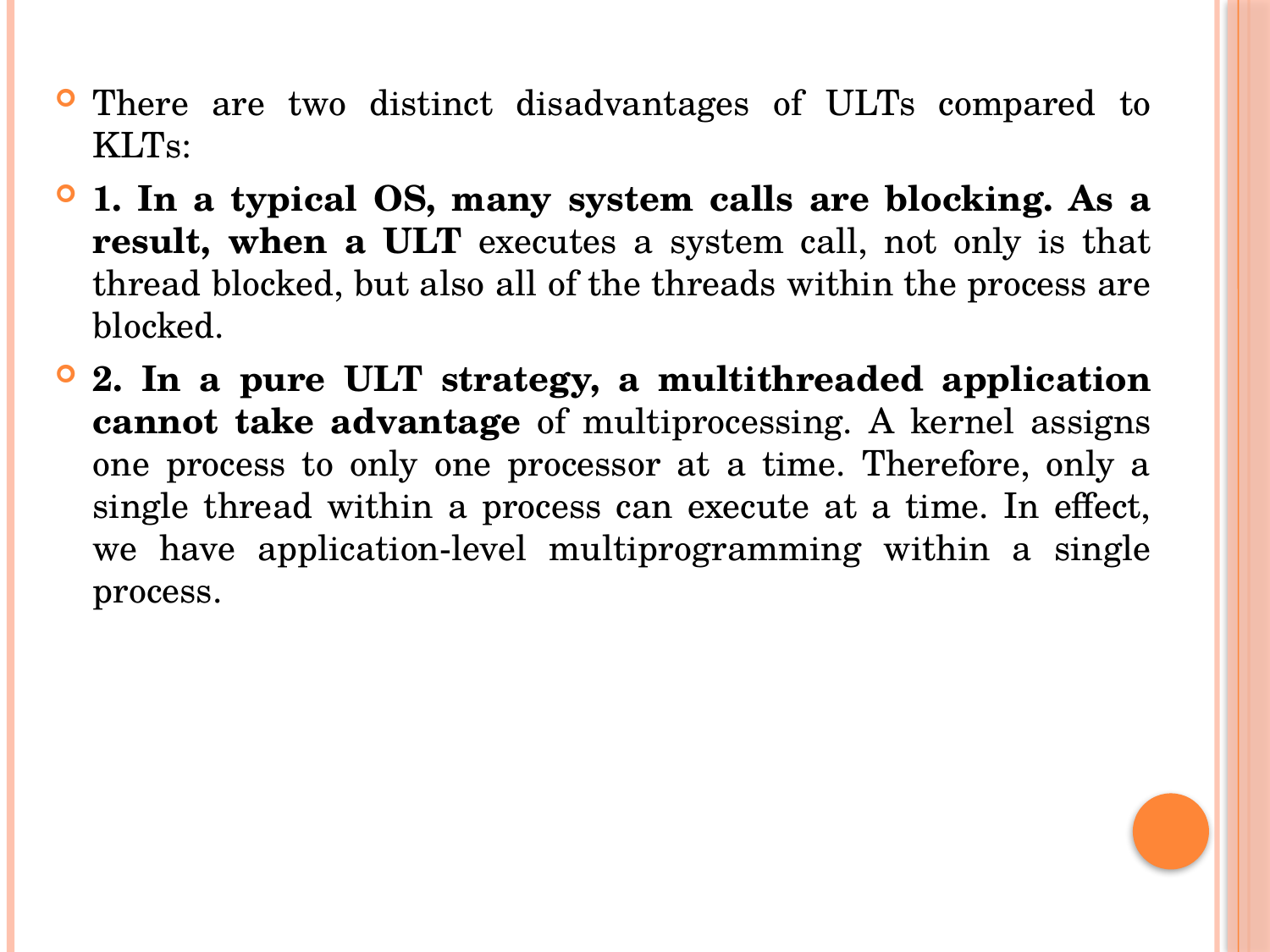

There are two distinct disadvantages of ULTs compared to KLTs:
1. In a typical OS, many system calls are blocking. As a result, when a ULT executes a system call, not only is that thread blocked, but also all of the threads within the process are blocked.
2. In a pure ULT strategy, a multithreaded application cannot take advantage of multiprocessing. A kernel assigns one process to only one processor at a time. Therefore, only a single thread within a process can execute at a time. In effect, we have application-level multiprogramming within a single process.